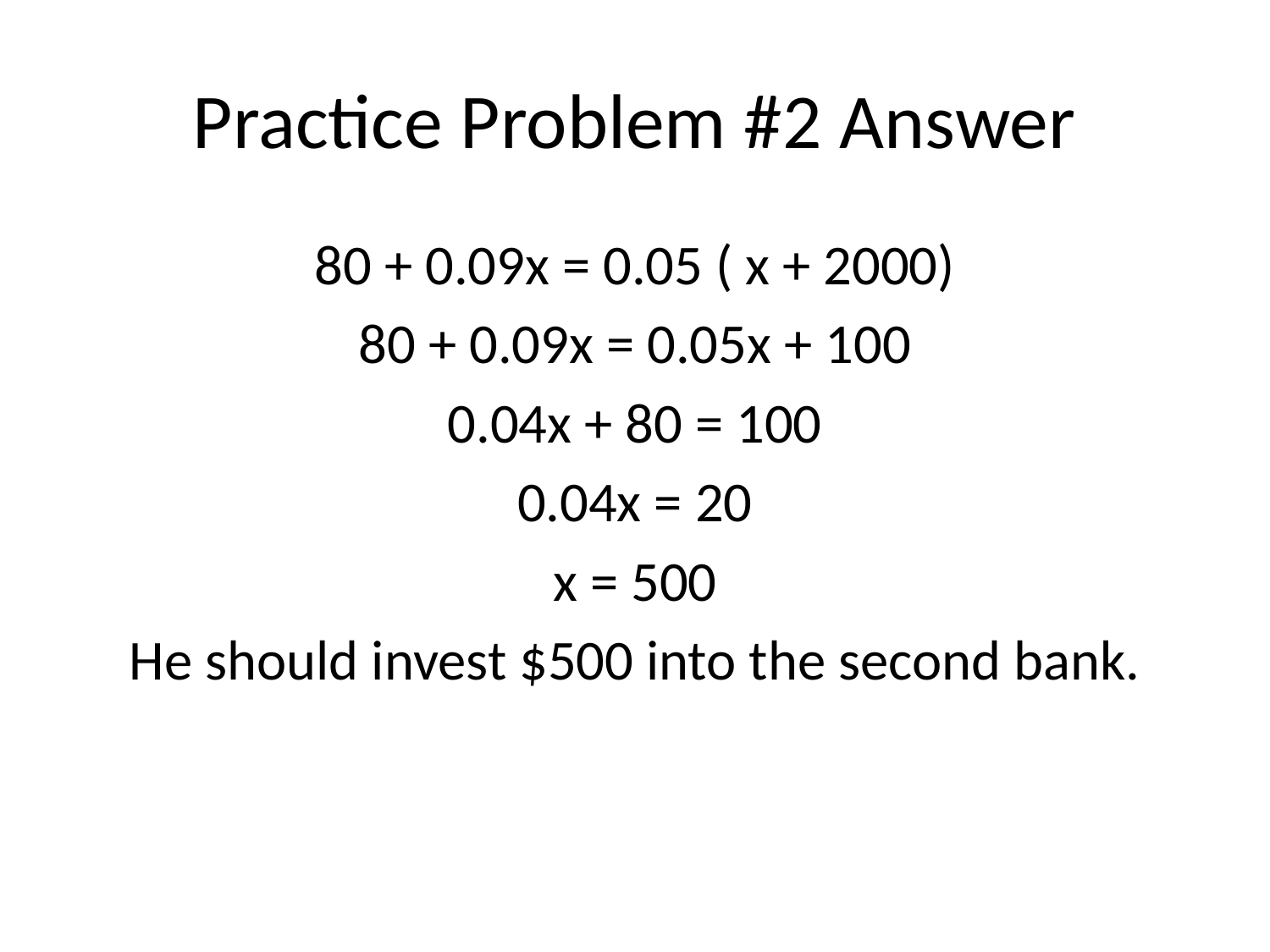

# Practice Problem #2 Answer
80 + 0.09x = 0.05 ( x + 2000)
80 + 0.09x = 0.05x + 100
0.04x + 80 = 100
0.04x = 20
x = 500
He should invest $500 into the second bank.